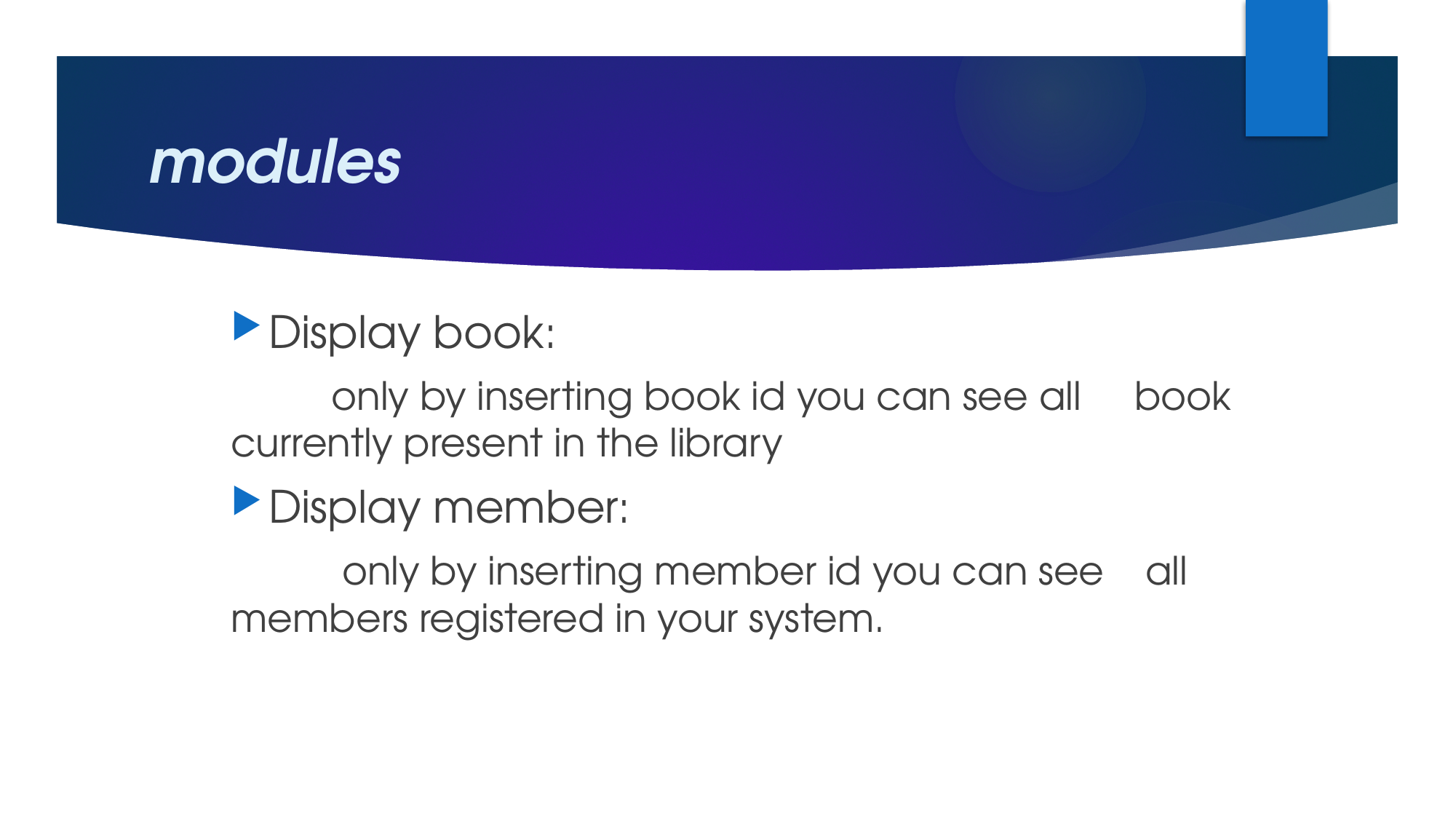

# modules
Display book:
			only by inserting book id you can see all 			book currently present in the library
Display member:
			 only by inserting member id you can see 			 all members registered in your system.